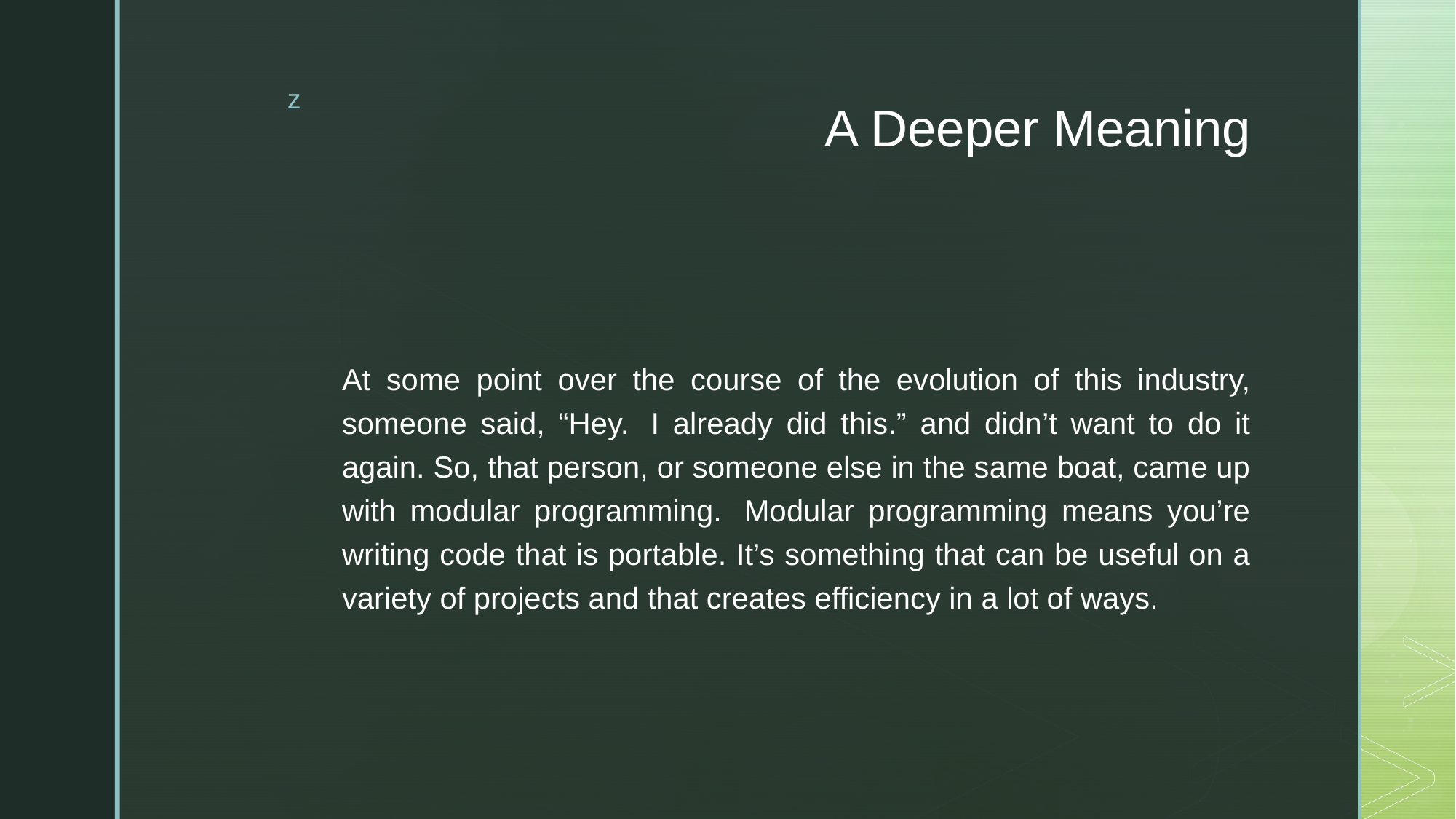

# A Deeper Meaning
At some point over the course of the evolution of this industry, someone said, “Hey.  I already did this.” and didn’t want to do it again. So, that person, or someone else in the same boat, came up with modular programming.  Modular programming means you’re writing code that is portable. It’s something that can be useful on a variety of projects and that creates efficiency in a lot of ways.